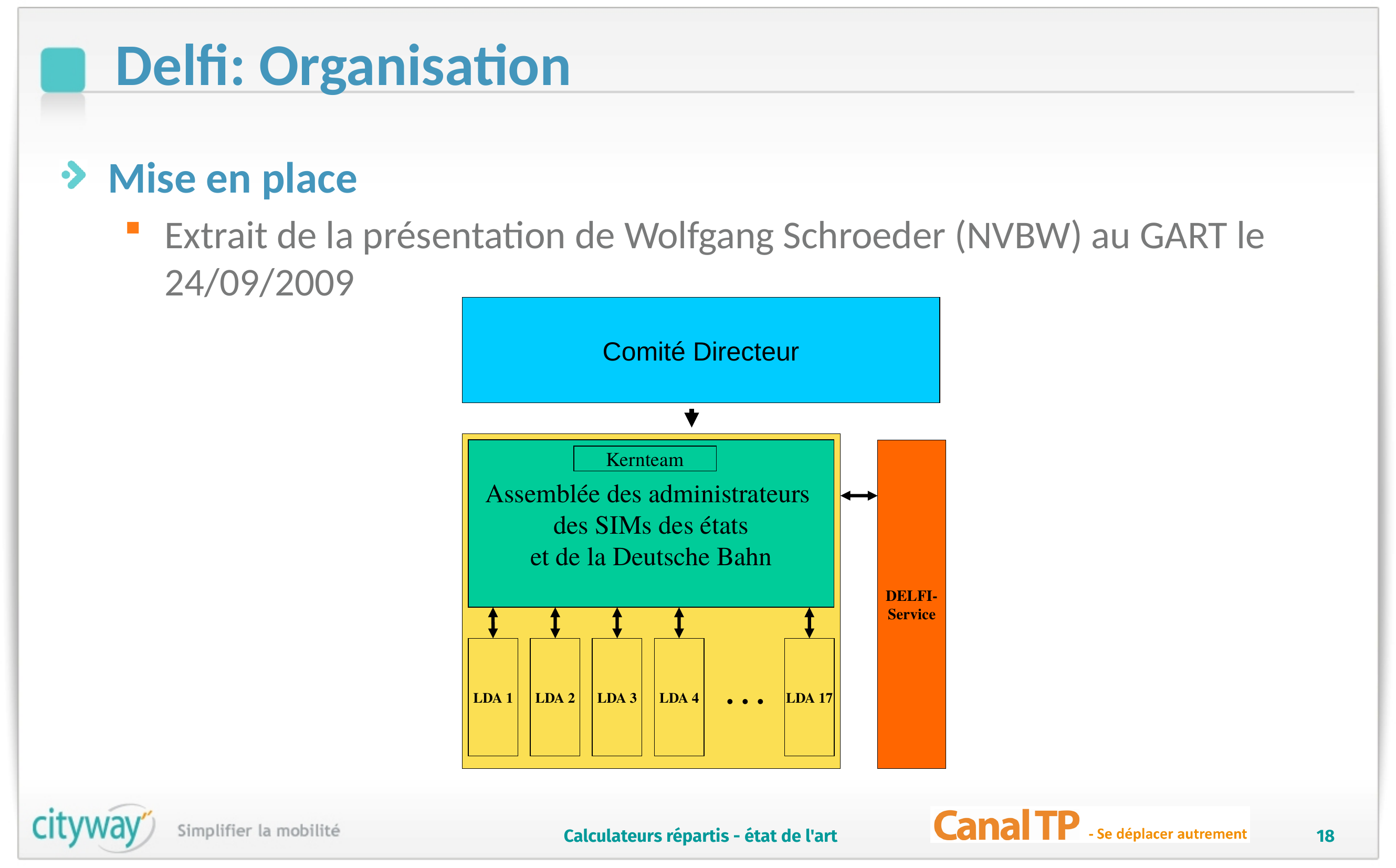

# Delfi: Organisation
Mise en place
Extrait de la présentation de Wolfgang Schroeder (NVBW) au GART le 24/09/2009

Comité Directeur

Assemblée des administrateurs
des SIMs des états
 et de la Deutsche Bahn
DELFI-
Service
Kernteam

LDA 1
LDA 2
LDA 3
LDA 4
LDA 17
. . .
Calculateurs répartis - état de l'art
18